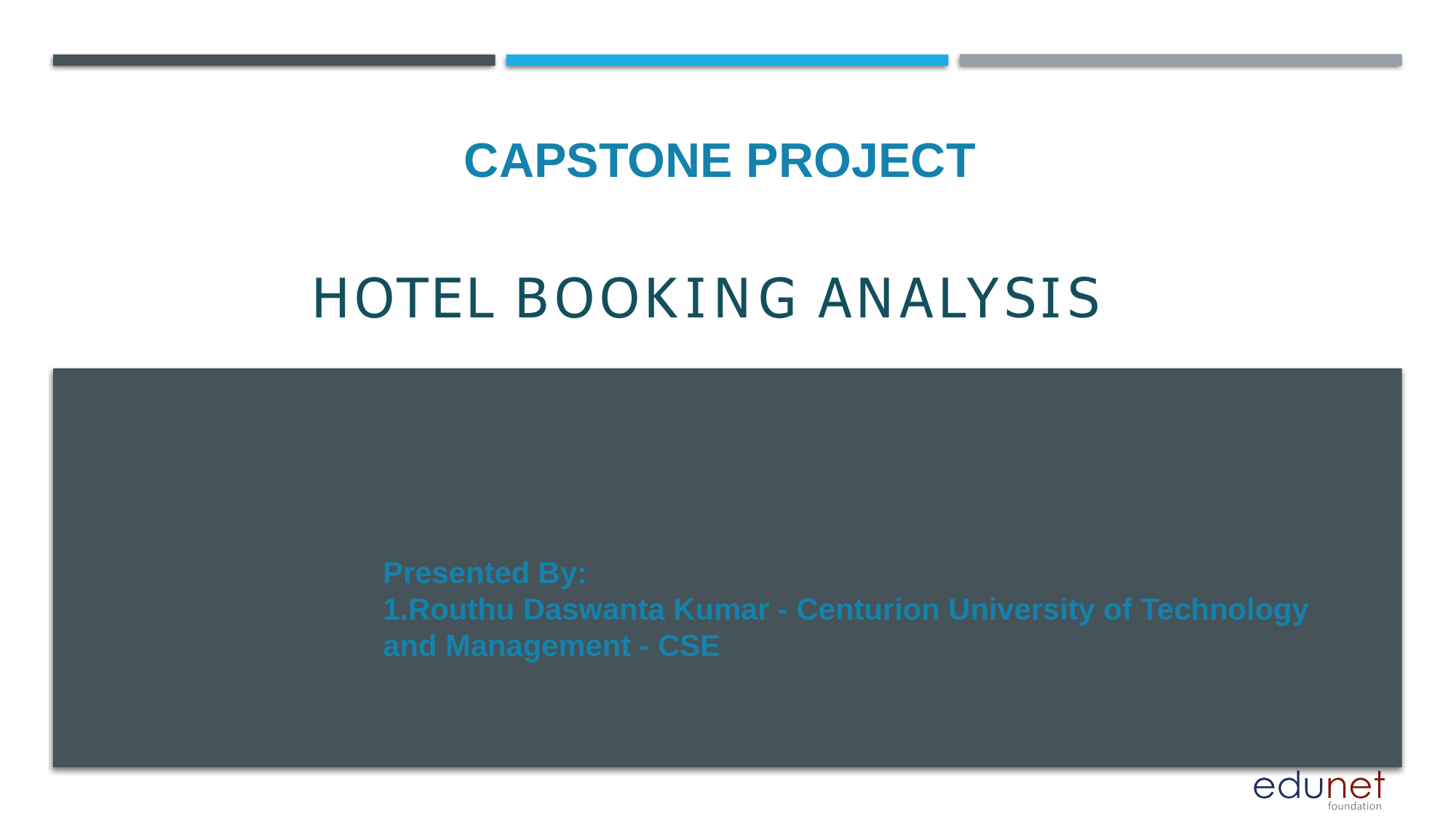

CAPSTONE PROJECT
# Hotel Booking Analysis
Presented By:
1.Routhu Daswanta Kumar - Centurion University of Technology and Management - CSE